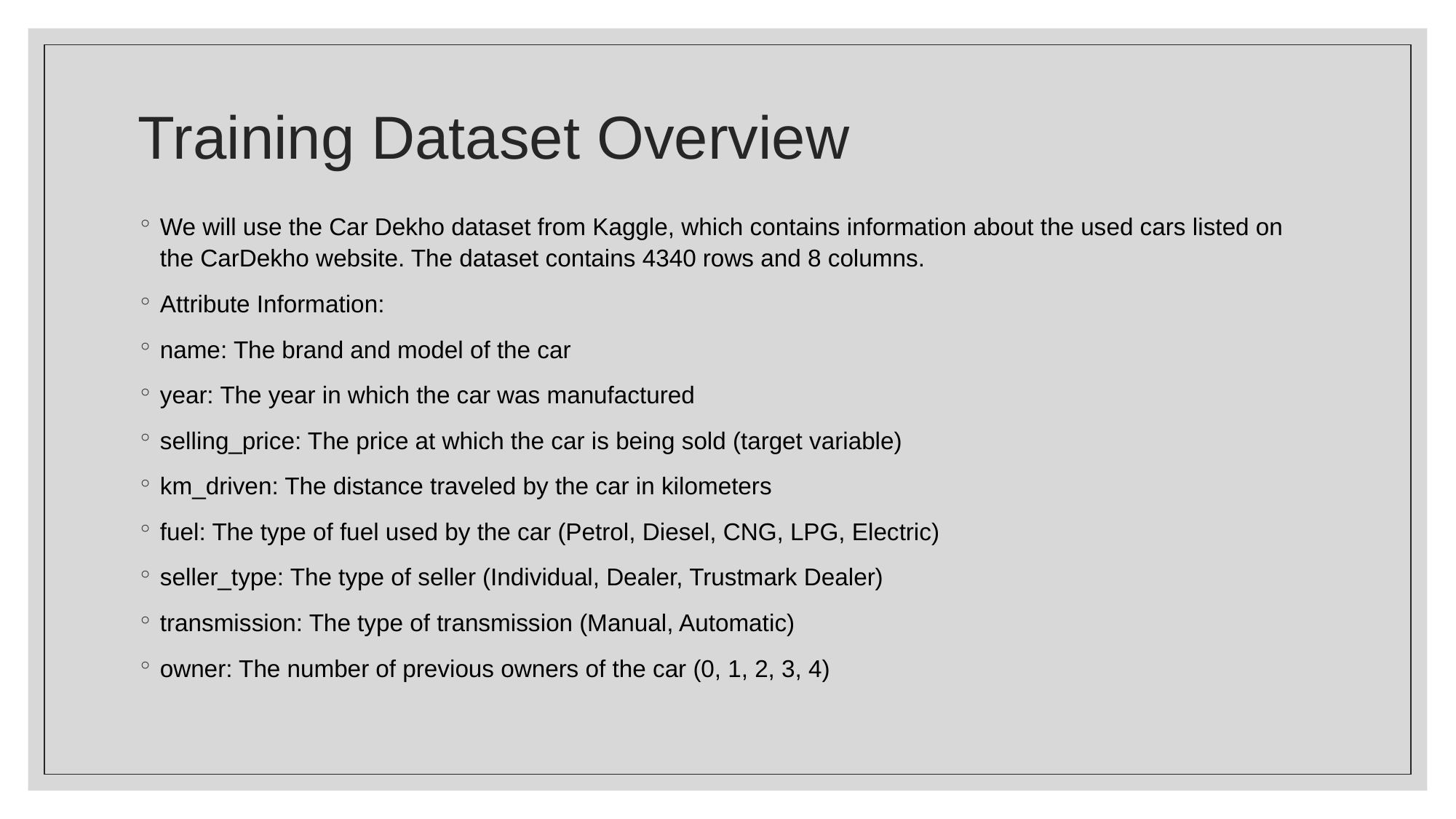

# Training Dataset Overview
We will use the Car Dekho dataset from Kaggle, which contains information about the used cars listed on the CarDekho website. The dataset contains 4340 rows and 8 columns.
Attribute Information:
name: The brand and model of the car
year: The year in which the car was manufactured
selling_price: The price at which the car is being sold (target variable)
km_driven: The distance traveled by the car in kilometers
fuel: The type of fuel used by the car (Petrol, Diesel, CNG, LPG, Electric)
seller_type: The type of seller (Individual, Dealer, Trustmark Dealer)
transmission: The type of transmission (Manual, Automatic)
owner: The number of previous owners of the car (0, 1, 2, 3, 4)